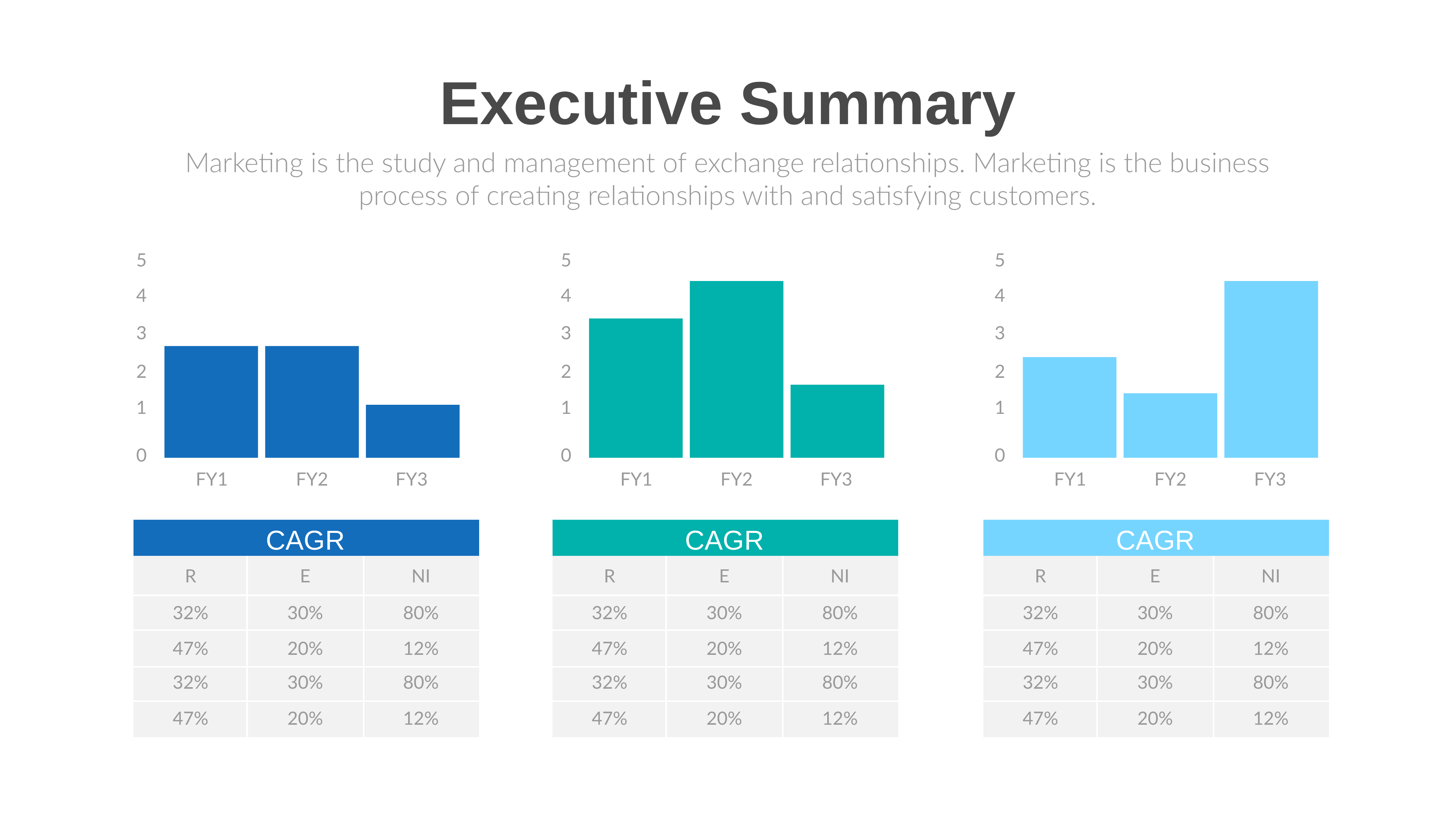

Executive Summary
Marketing is the study and management of exchange relationships. Marketing is the business process of creating relationships with and satisfying customers.
5
4
3

2
1

0
FY2
FY3
FY1
5
4

3

2

1
0
FY2
FY3
FY1
5
4

3
2

1

0
FY2
FY3
FY1

CAGR

R
E
NI
32%
30%
80%
47%
20%
12%
32%
30%
80%
47%
20%
12%

CAGR

R
E
NI
32%
30%
80%
47%
20%
12%
32%
30%
80%
47%
20%
12%

CAGR

R
E
NI
32%
30%
80%
47%
20%
12%
32%
30%
80%
47%
20%
12%